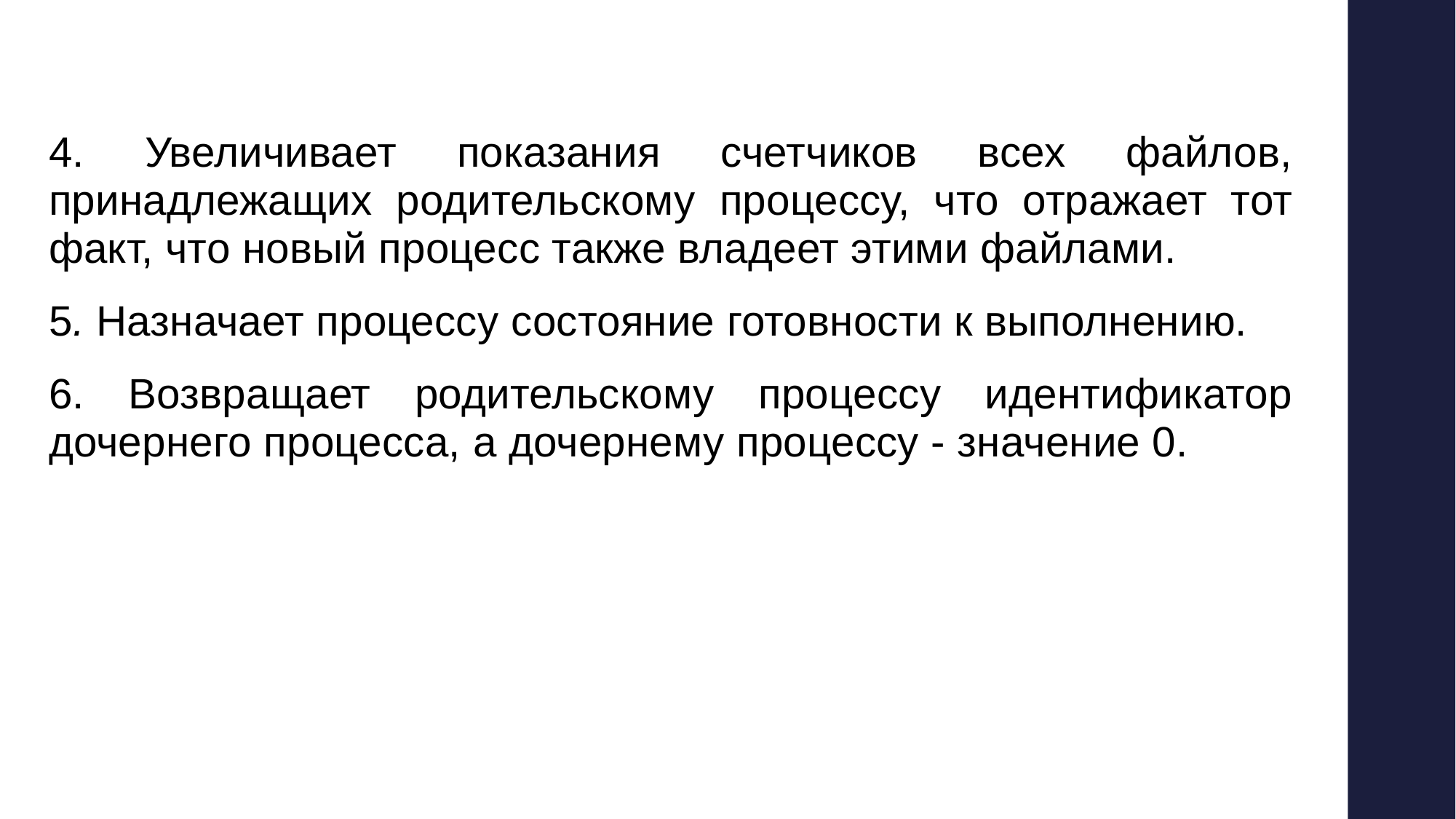

#
4. Увеличивает показания счетчиков всех файлов, принадлежащих родительскому процессу, что отражает тот факт, что новый процесс также владеет этими файлами.
5. Назначает процессу состояние готовности к выполнению.
6. Возвращает родительскому процессу идентификатор дочернего процесса, а дочернему процессу - значение 0.